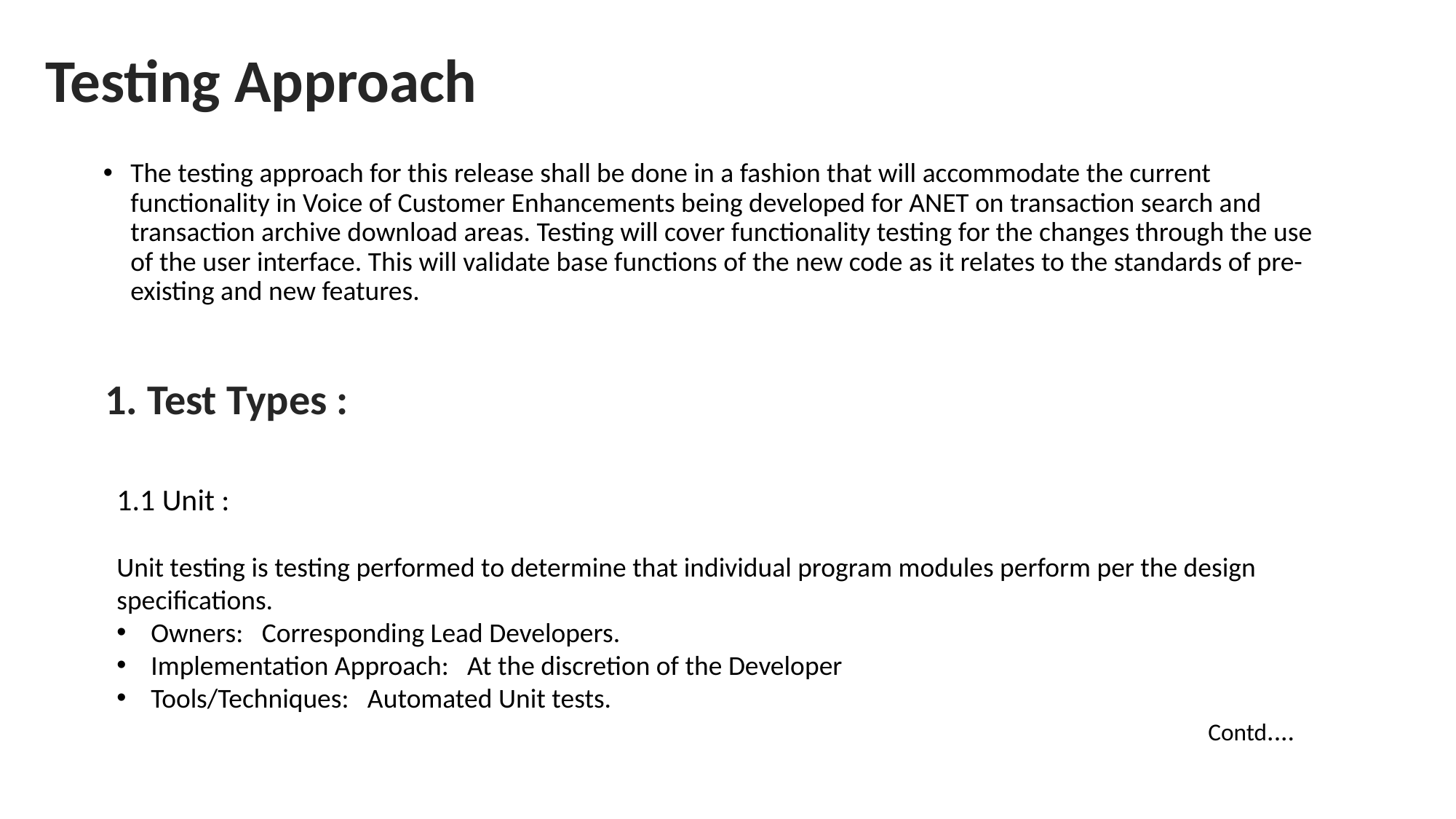

Testing Approach
The testing approach for this release shall be done in a fashion that will accommodate the current functionality in Voice of Customer Enhancements being developed for ANET on transaction search and transaction archive download areas. Testing will cover functionality testing for the changes through the use of the user interface. This will validate base functions of the new code as it relates to the standards of pre-existing and new features.

 1. Test Types :
1.1 Unit :

Unit testing is testing performed to determine that individual program modules perform per the design specifications.
Owners:   Corresponding Lead Developers.
Implementation Approach:   At the discretion of the Developer
Tools/Techniques:   Automated Unit tests.
						Contd....